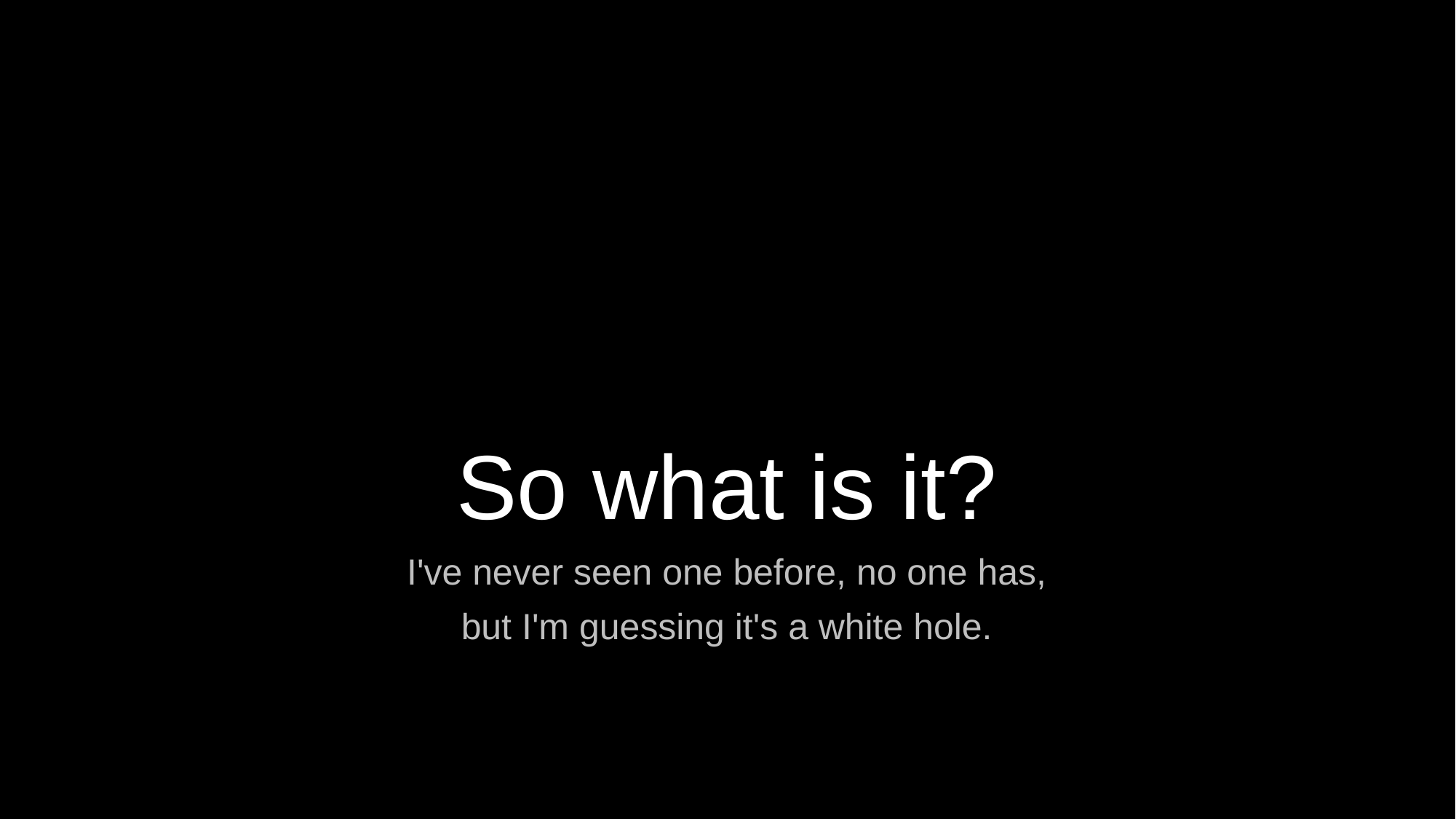

# So what is it?
I've never seen one before, no one has,
but I'm guessing it's a white hole.